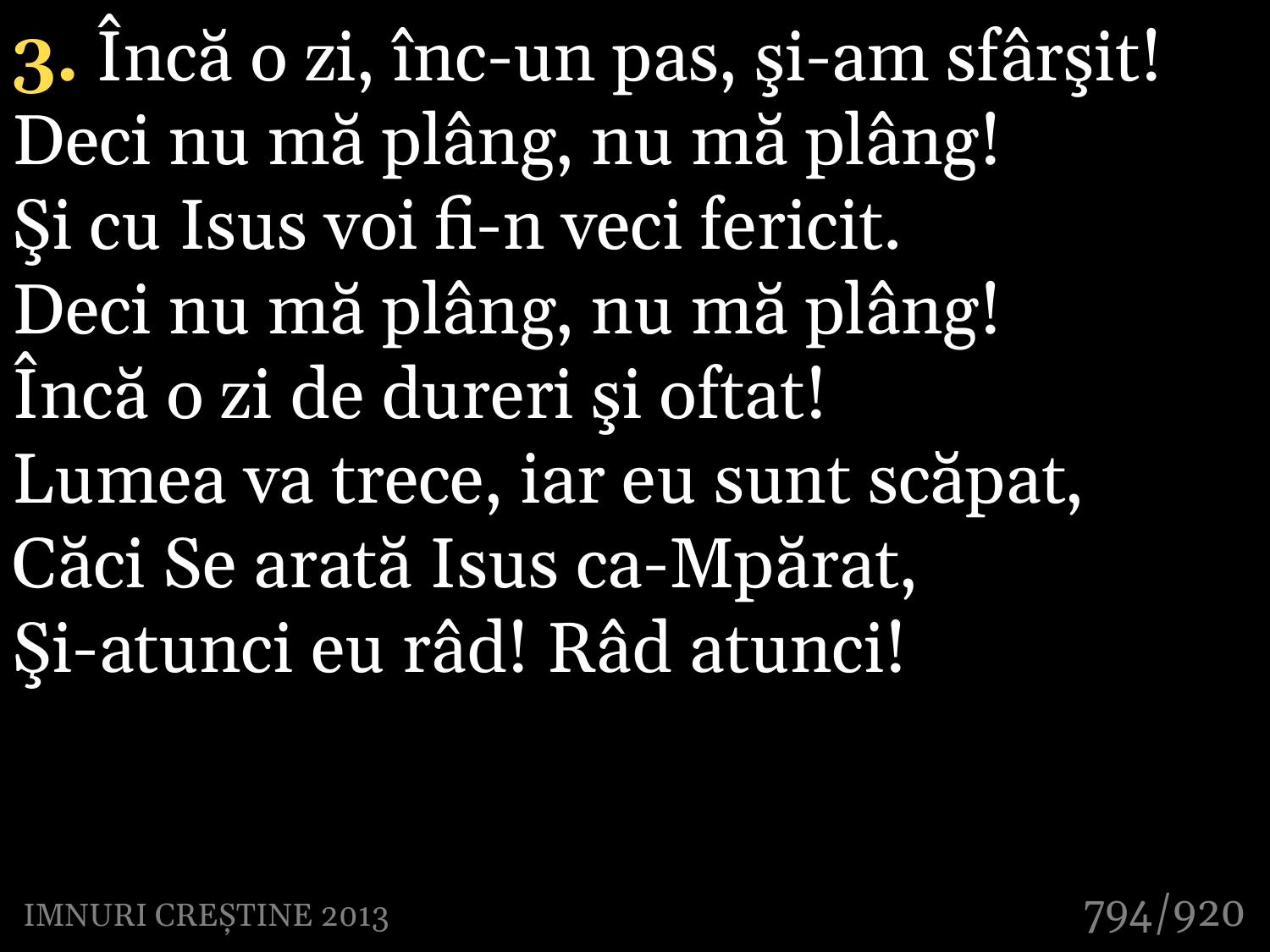

3. Încă o zi, înc-un pas, şi-am sfârşit!
Deci nu mă plâng, nu mă plâng!
Şi cu Isus voi fi-n veci fericit.
Deci nu mă plâng, nu mă plâng!
Încă o zi de dureri şi oftat!
Lumea va trece, iar eu sunt scăpat,
Căci Se arată Isus ca-Mpărat,
Şi-atunci eu râd! Râd atunci!
794/920
IMNURI CREȘTINE 2013